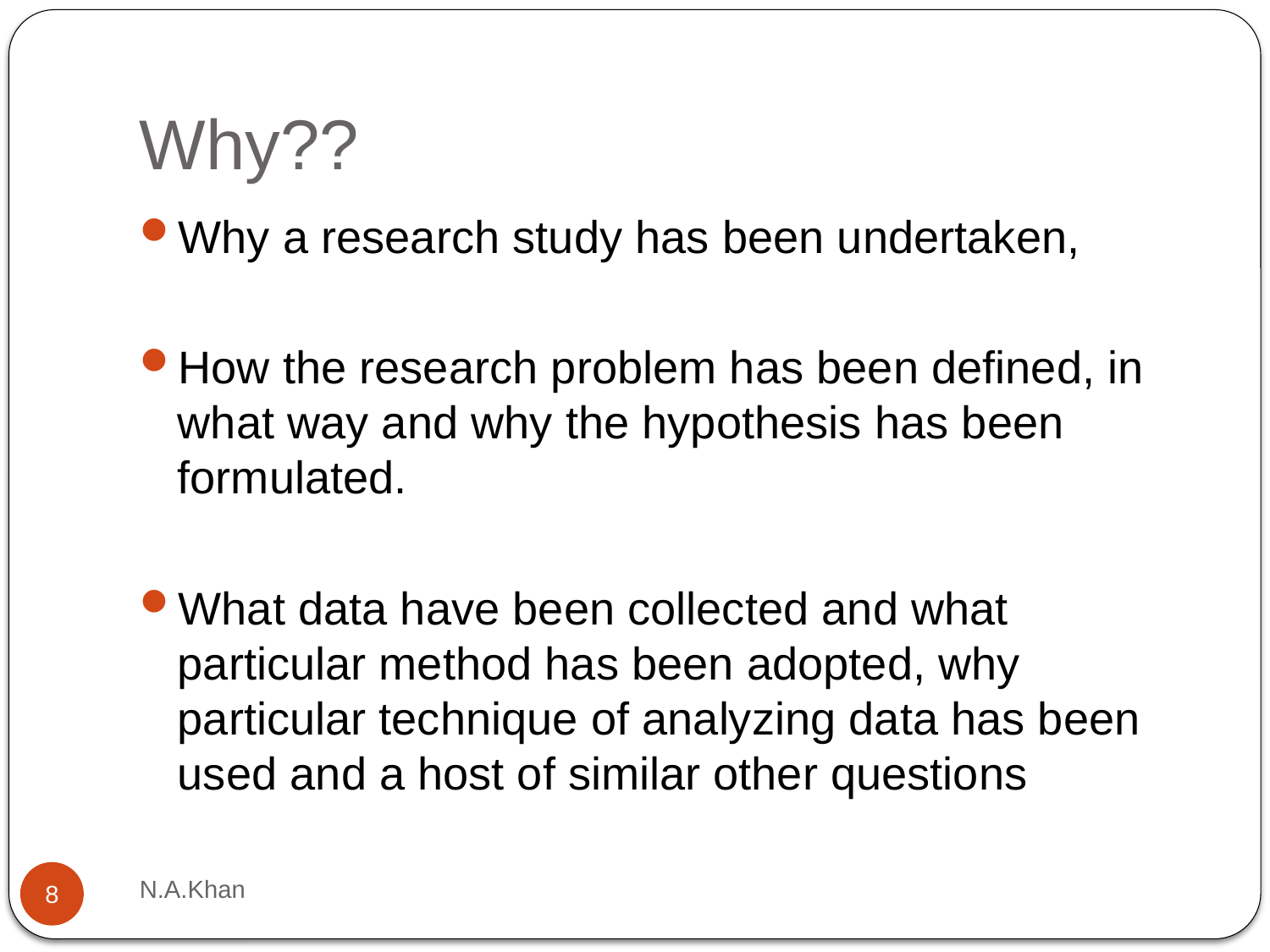

# Why??
Why a research study has been undertaken,

How the research problem has been defined, in what way and why the hypothesis has been formulated.

What data have been collected and what particular method has been adopted, why particular technique of analyzing data has been used and a host of similar other questions
N.A.Khan
8